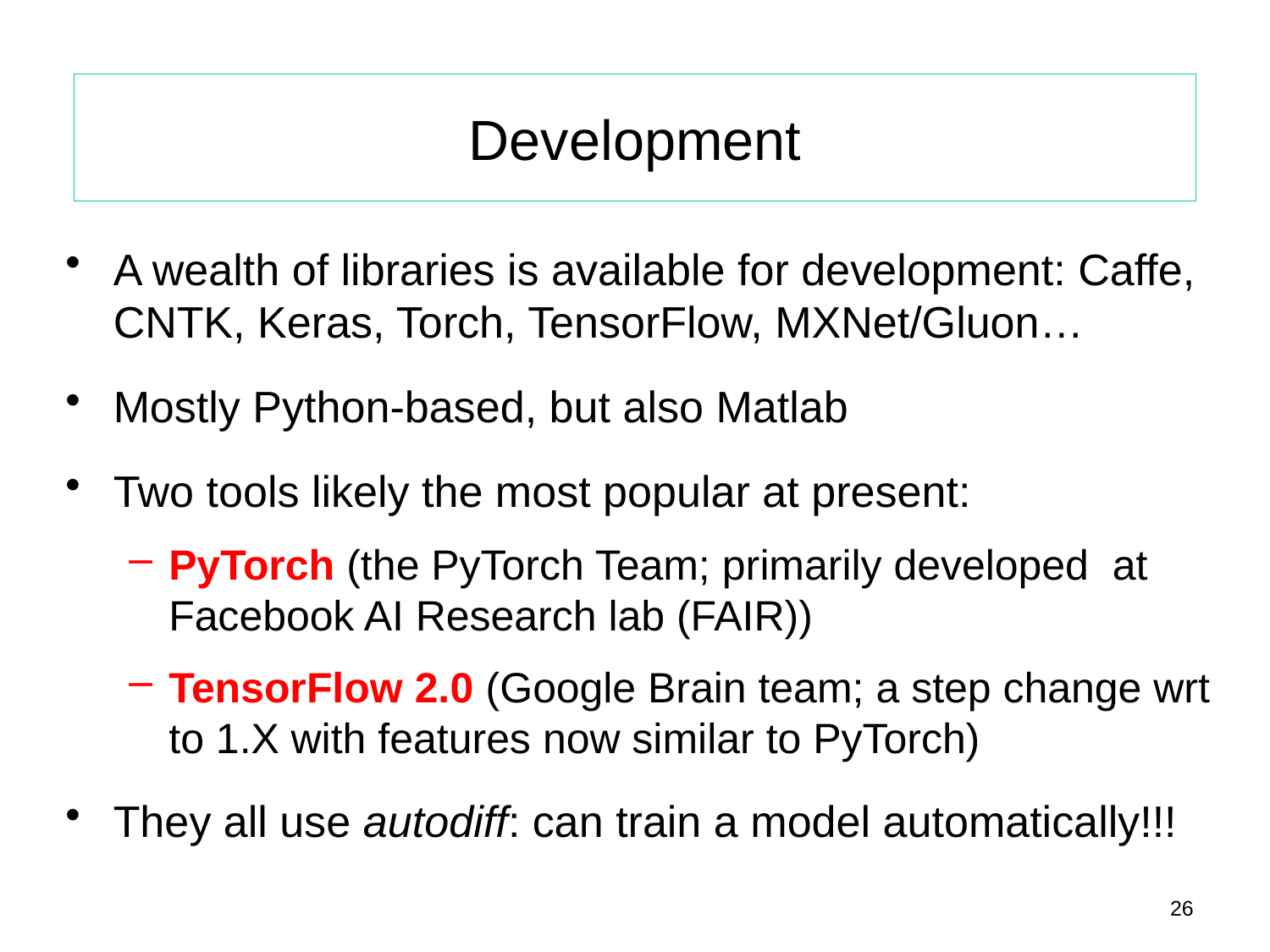

# Development
A wealth of libraries is available for development: Caffe, CNTK, Keras, Torch, TensorFlow, MXNet/Gluon…
Mostly Python-based, but also Matlab
Two tools likely the most popular at present:
PyTorch (the PyTorch Team; primarily developed  at Facebook AI Research lab (FAIR))
TensorFlow 2.0 (Google Brain team; a step change wrt to 1.X with features now similar to PyTorch)
They all use autodiff: can train a model automatically!!!
26